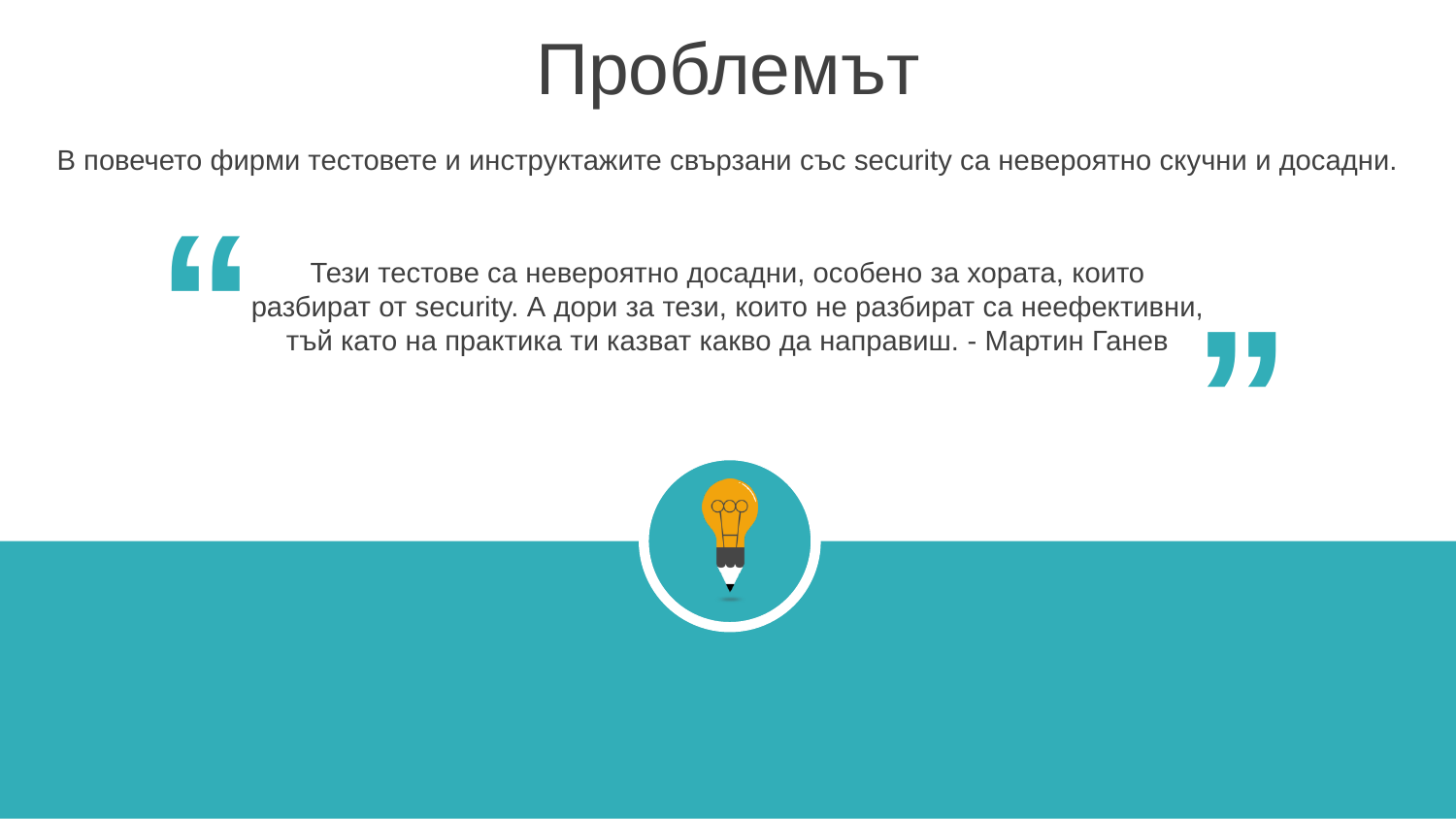

Проблемът
В повечето фирми тестовете и инструктажите свързани със security са невероятно скучни и досадни.
“
“
Тези тестове са невероятно досадни, особено за хората, които разбират от security. А дори за тези, които не разбират са неефективни, тъй като на практика ти казват какво да направиш. - Мартин Ганев